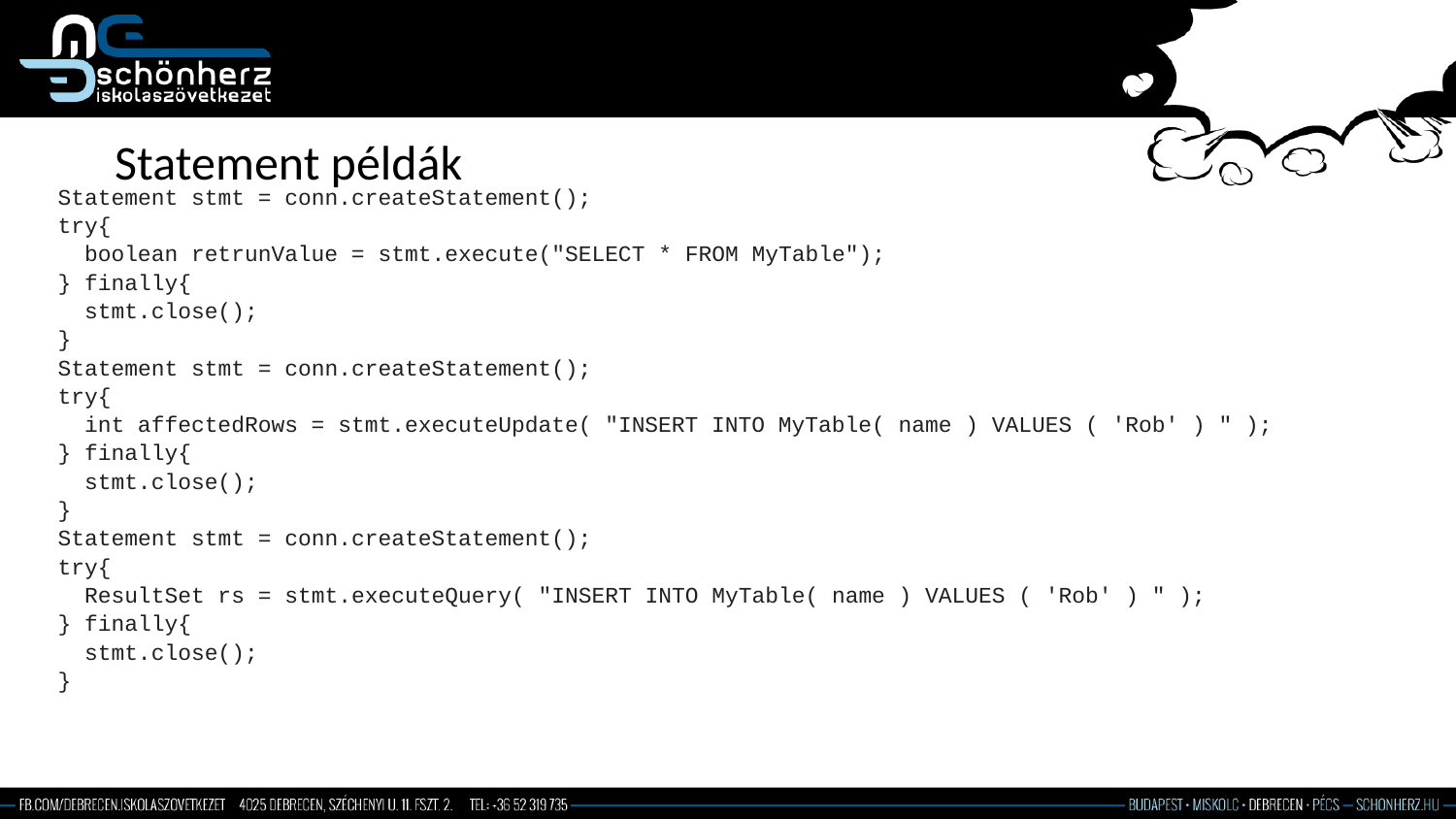

# Statement példák
Statement stmt = conn.createStatement();
try{
  boolean retrunValue = stmt.execute("SELECT * FROM MyTable");
} finally{
  stmt.close();
}
Statement stmt = conn.createStatement();
try{
  int affectedRows = stmt.executeUpdate( "INSERT INTO MyTable( name ) VALUES ( 'Rob' ) " );
} finally{
  stmt.close();
}
Statement stmt = conn.createStatement();
try{
  ResultSet rs = stmt.executeQuery( "INSERT INTO MyTable( name ) VALUES ( 'Rob' ) " );
} finally{
  stmt.close();
}